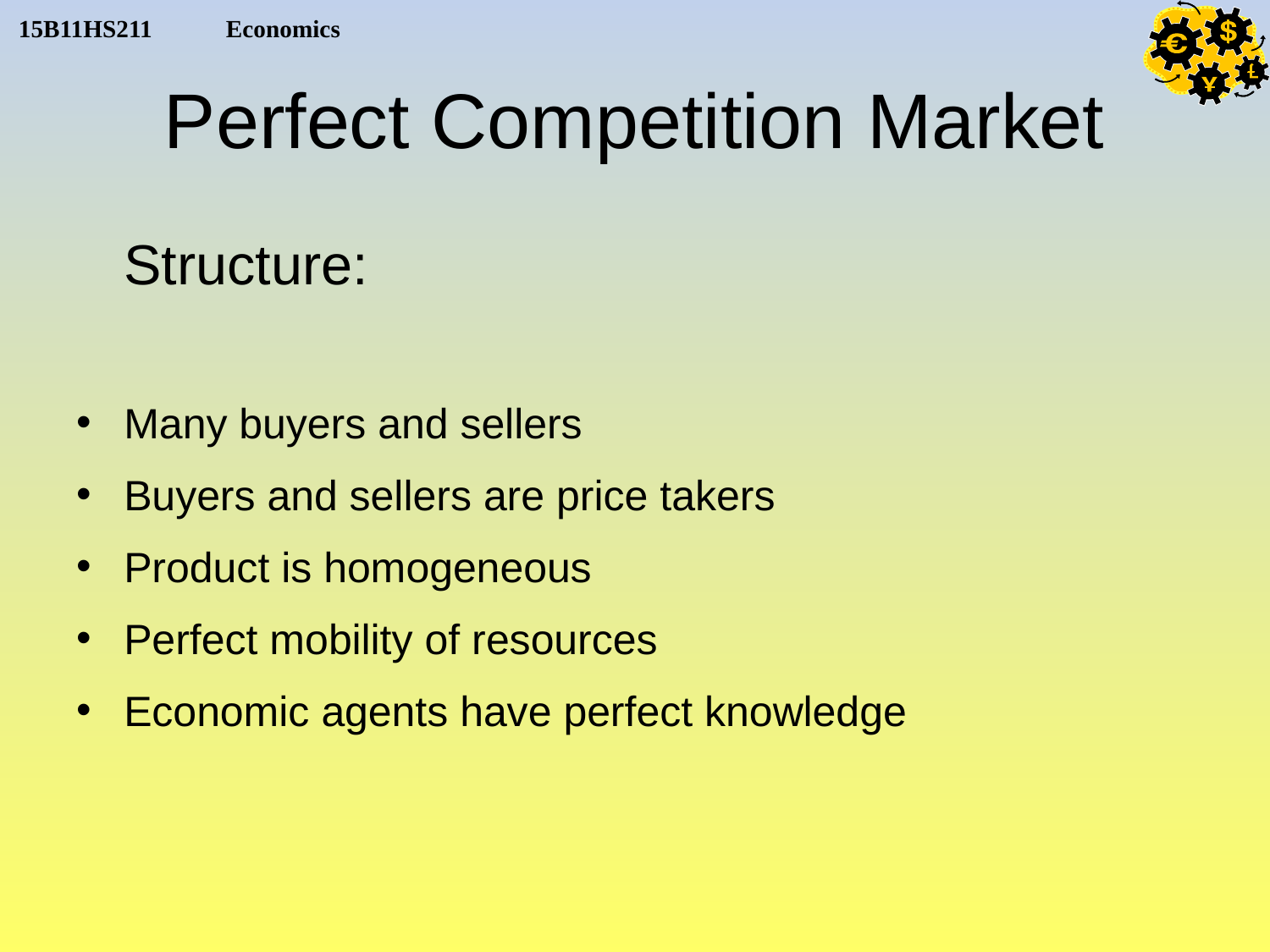

# Perfect Competition Market
	Structure:

Many buyers and sellers
Buyers and sellers are price takers
Product is homogeneous
Perfect mobility of resources
Economic agents have perfect knowledge